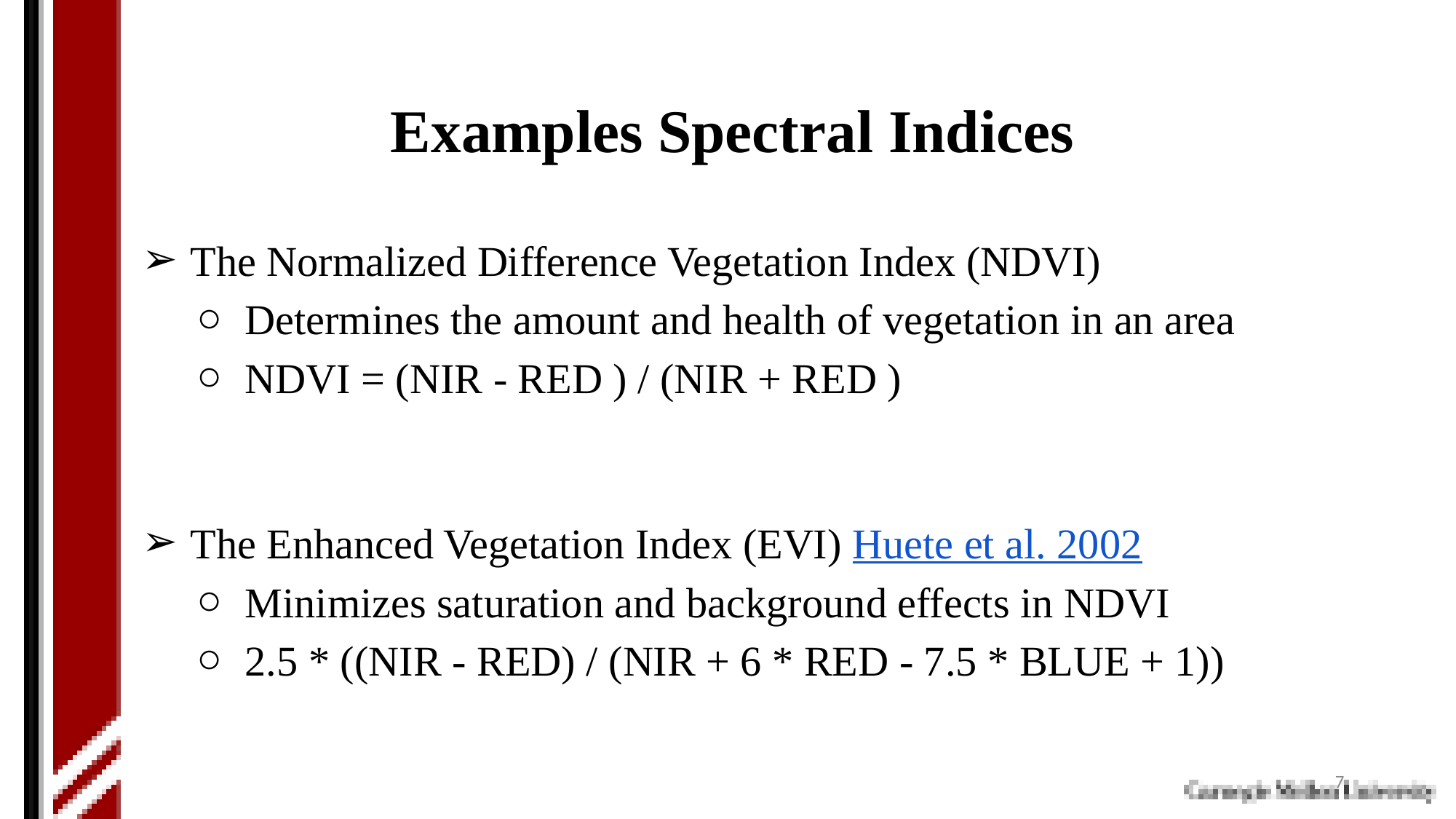

# Examples Spectral Indices
The Normalized Difference Vegetation Index (NDVI)
Determines the amount and health of vegetation in an area
NDVI = (NIR - RED ) / (NIR + RED )

The Enhanced Vegetation Index (EVI) Huete et al. 2002
Minimizes saturation and background effects in NDVI
2.5 * ((NIR - RED) / (NIR + 6 * RED - 7.5 * BLUE + 1))

7